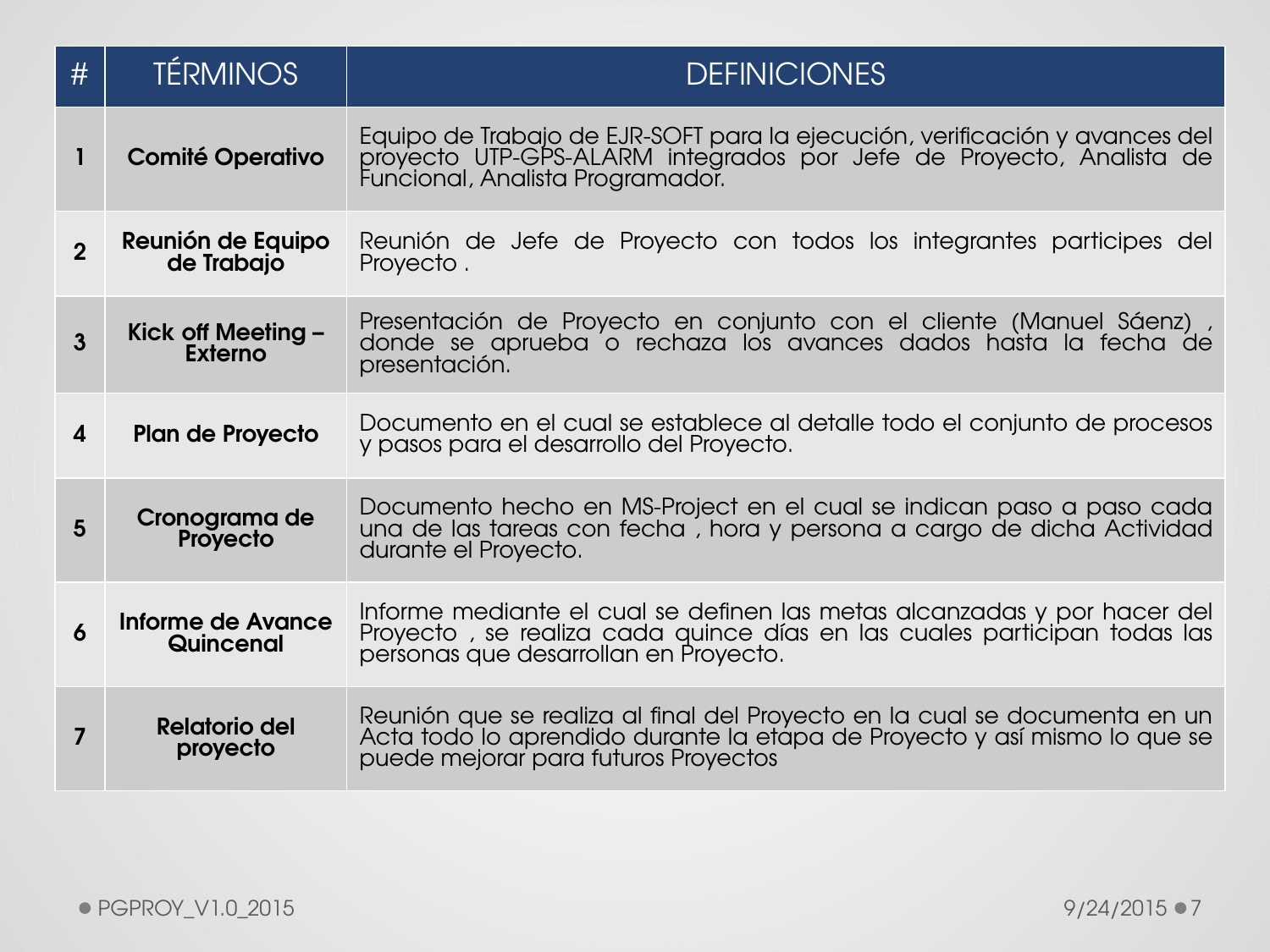

| # | TÉRMINOS | DEFINICIONES |
| --- | --- | --- |
| 1 | Comité Operativo | Equipo de Trabajo de EJR-SOFT para la ejecución, verificación y avances del proyecto UTP-GPS-ALARM integrados por Jefe de Proyecto, Analista de Funcional, Analista Programador. |
| 2 | Reunión de Equipo de Trabajo | Reunión de Jefe de Proyecto con todos los integrantes participes del Proyecto . |
| 3 | Kick off Meeting – Externo | Presentación de Proyecto en conjunto con el cliente (Manuel Sáenz) , donde se aprueba o rechaza los avances dados hasta la fecha de presentación. |
| 4 | Plan de Proyecto | Documento en el cual se establece al detalle todo el conjunto de procesos y pasos para el desarrollo del Proyecto. |
| 5 | Cronograma de Proyecto | Documento hecho en MS-Project en el cual se indican paso a paso cada una de las tareas con fecha , hora y persona a cargo de dicha Actividad durante el Proyecto. |
| 6 | Informe de Avance Quincenal | Informe mediante el cual se definen las metas alcanzadas y por hacer del Proyecto , se realiza cada quince días en las cuales participan todas las personas que desarrollan en Proyecto. |
| 7 | Relatorio del proyecto | Reunión que se realiza al final del Proyecto en la cual se documenta en un Acta todo lo aprendido durante la etapa de Proyecto y así mismo lo que se puede mejorar para futuros Proyectos |
PGPROY_V1.0_2015
9/24/2015
7